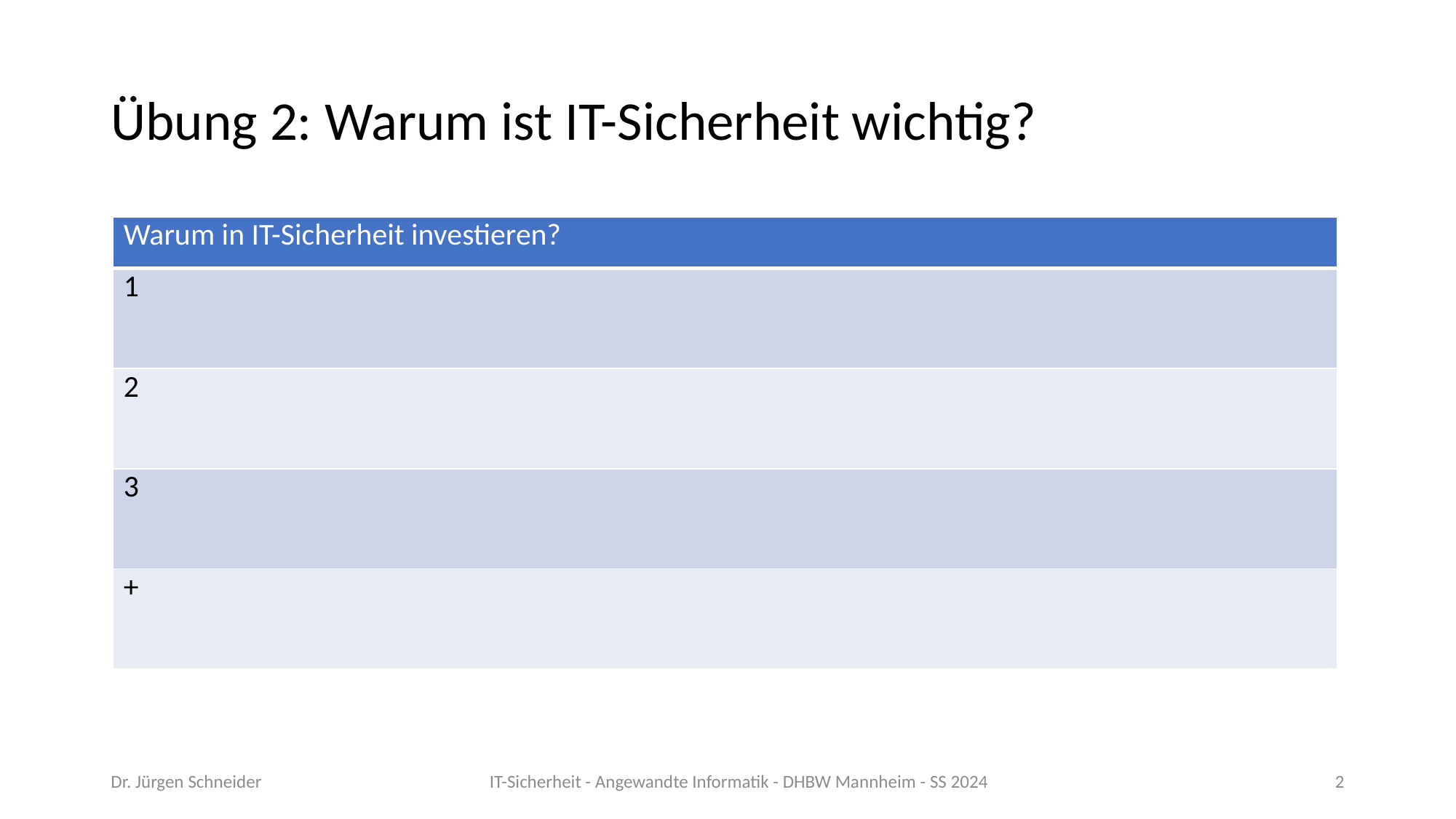

# Übung 2: Warum ist IT-Sicherheit wichtig?
| Warum in IT-Sicherheit investieren? |
| --- |
| 1 |
| 2 |
| 3 |
| + |
Dr. Jürgen Schneider
IT-Sicherheit - Angewandte Informatik - DHBW Mannheim - SS 2024
2